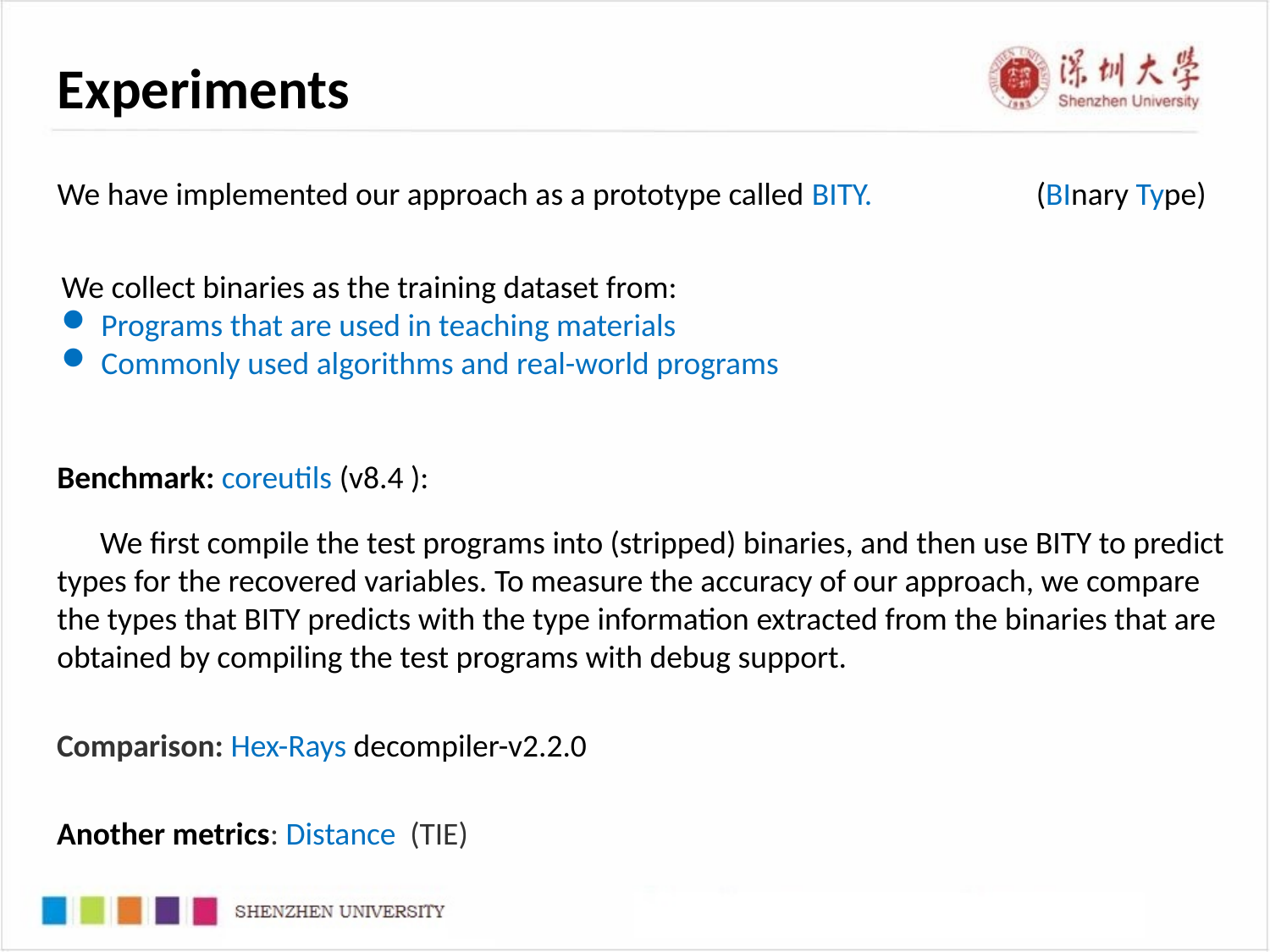

Experiments
We have implemented our approach as a prototype called BITY.
(BInary Type)
We collect binaries as the training dataset from:
Programs that are used in teaching materials
Commonly used algorithms and real-world programs
Benchmark: coreutils (v8.4 ):
      We first compile the test programs into (stripped) binaries, and then use BITY to predict types for the recovered variables. To measure the accuracy of our approach, we compare the types that BITY predicts with the type information extracted from the binaries that are obtained by compiling the test programs with debug support.
Comparison: Hex-Rays decompiler-v2.2.0
Another metrics: Distance  (TIE)